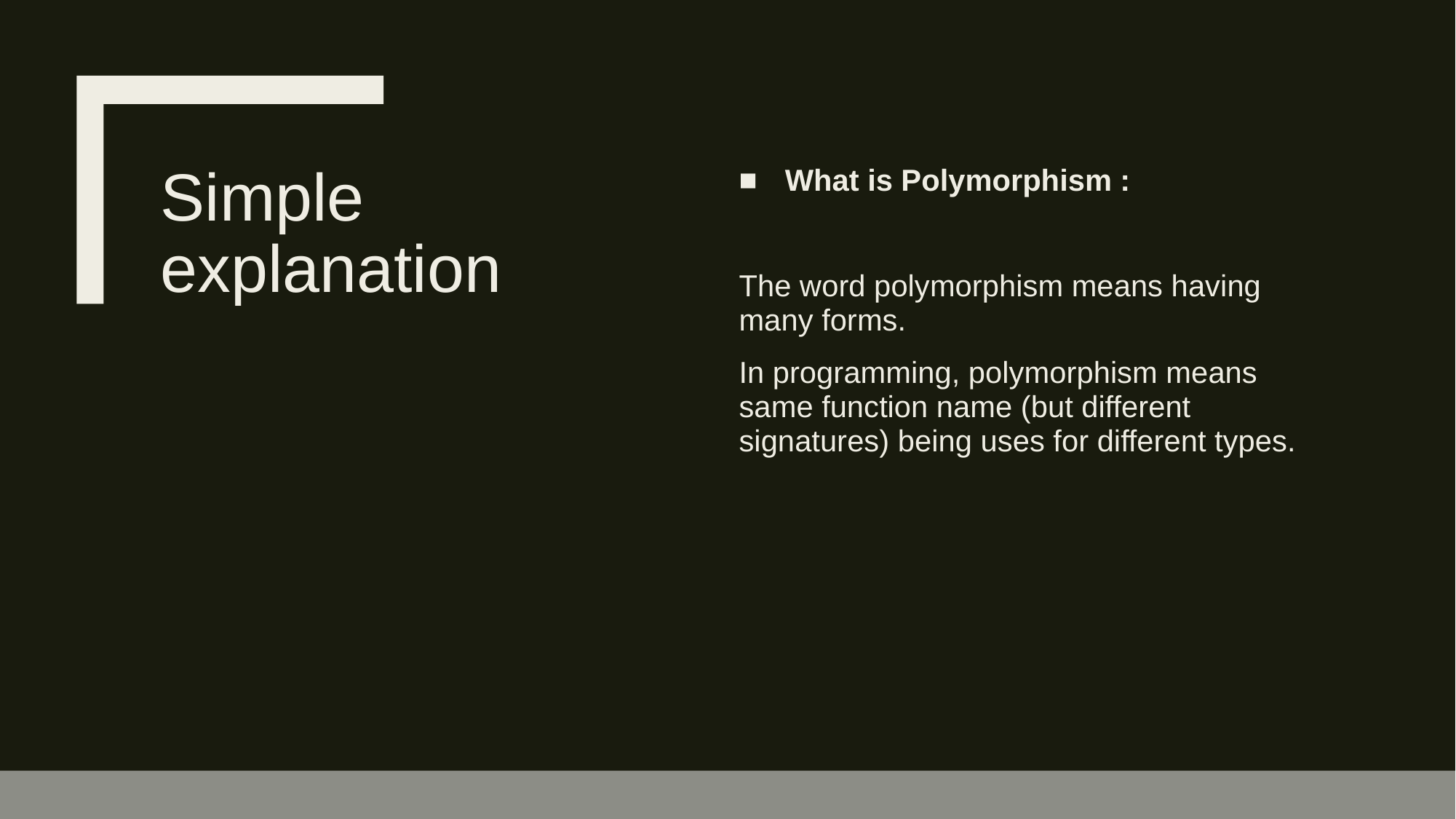

# Simple explanation
What is Polymorphism :

The word polymorphism means having many forms.
In programming, polymorphism means same function name (but different signatures) being uses for different types.